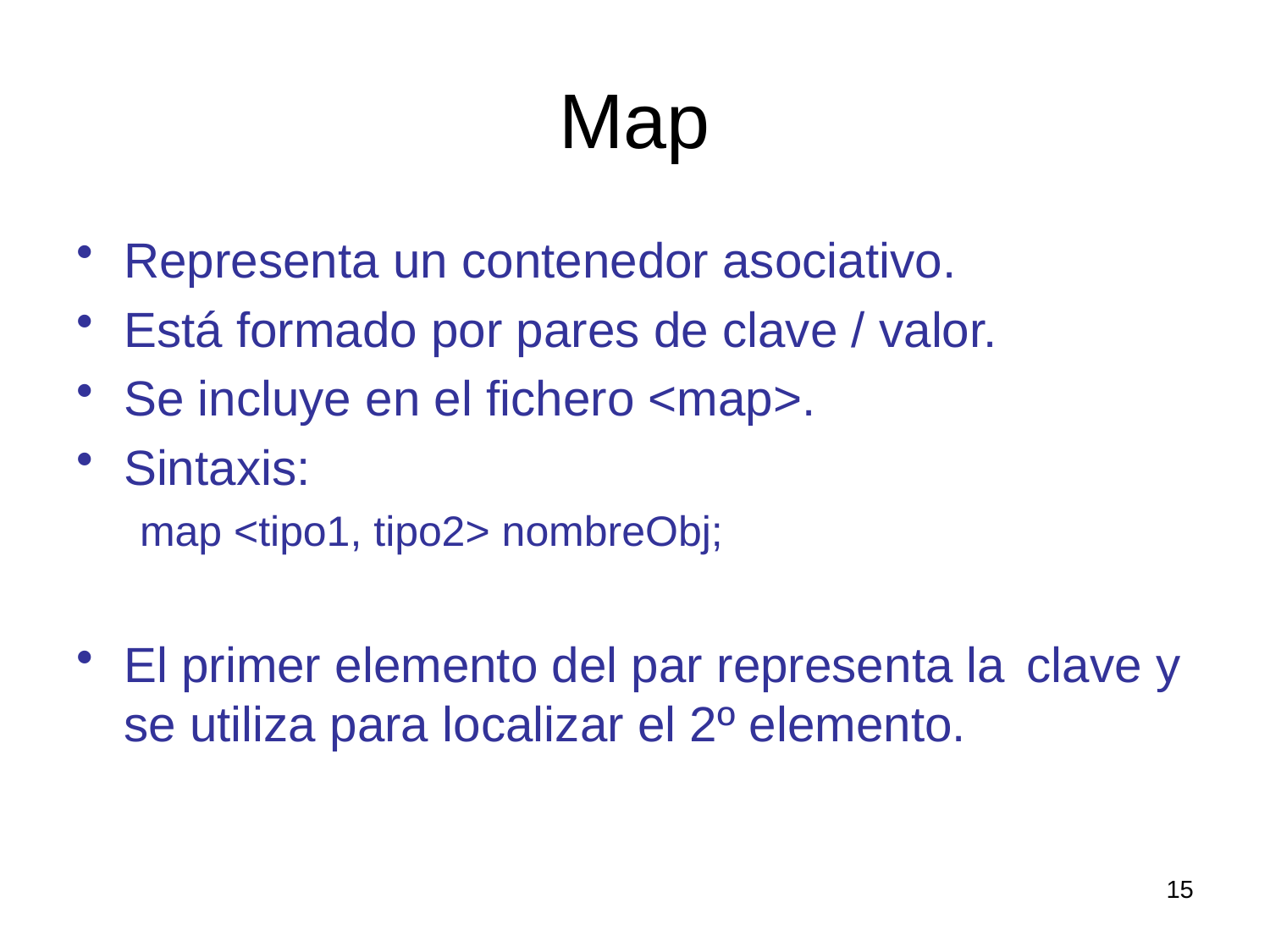

# Map
Representa un contenedor asociativo.
Está formado por pares de clave / valor.
Se incluye en el fichero <map>.
Sintaxis:
map <tipo1, tipo2> nombreObj;

El primer elemento del par representa la	 clave y se utiliza para localizar el 2º elemento.

15